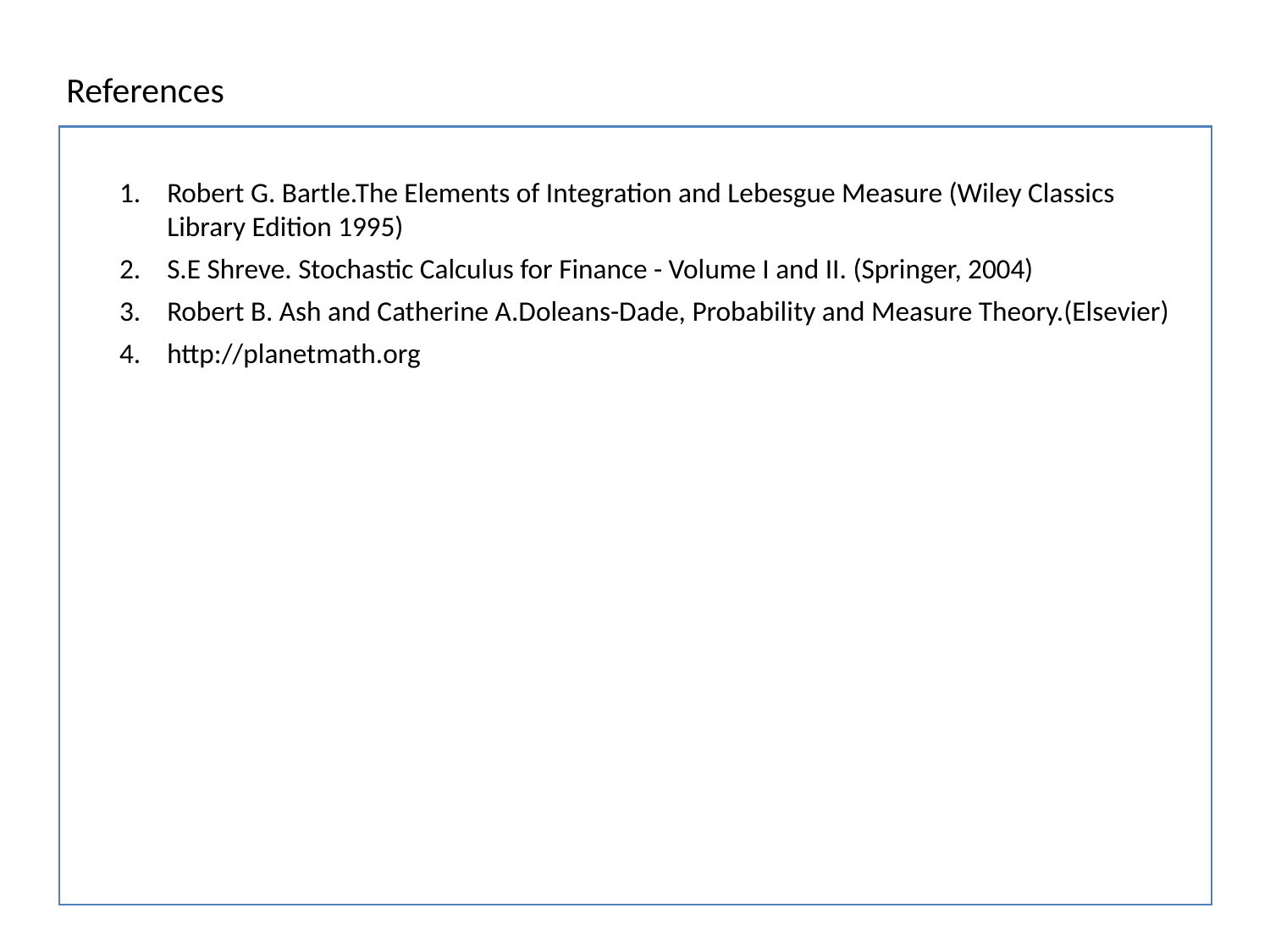

References

Robert G. Bartle.The Elements of Integration and Lebesgue Measure (Wiley Classics Library Edition 1995)
S.E Shreve. Stochastic Calculus for Finance - Volume I and II. (Springer, 2004)
Robert B. Ash and Catherine A.Doleans-Dade, Probability and Measure Theory.(Elsevier)
http://planetmath.org